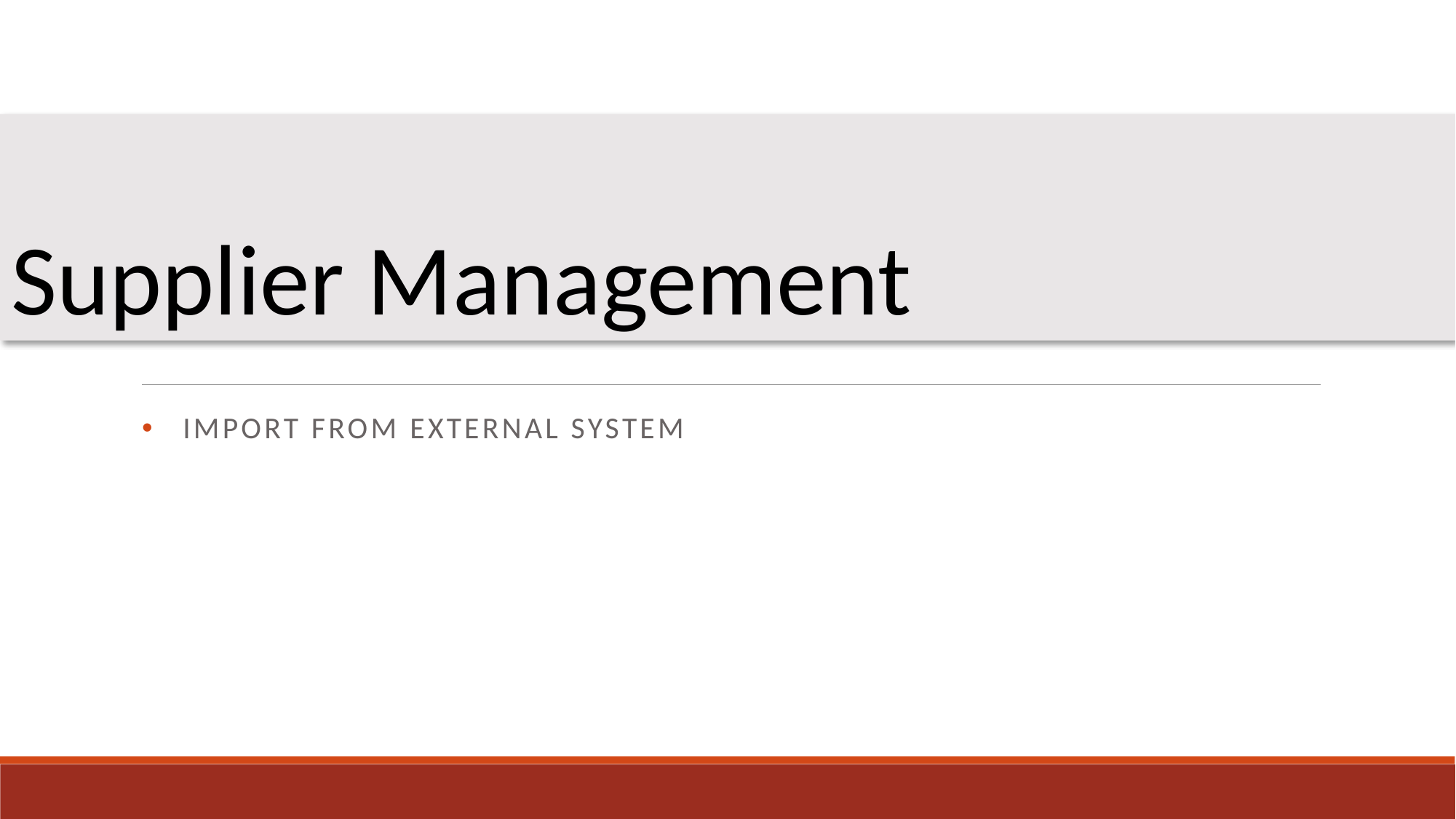

# Supplier Management
Import from external system